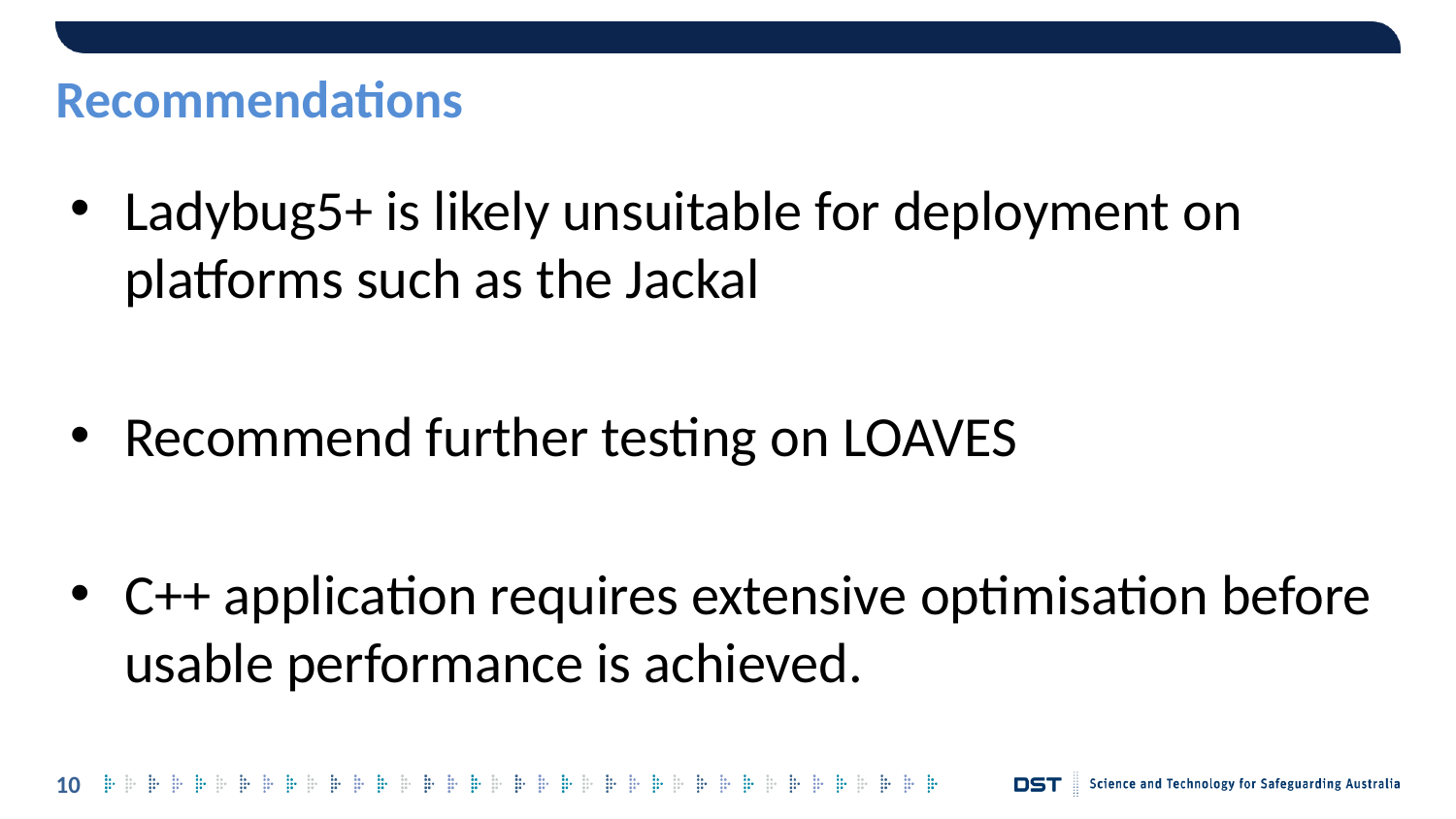

# Recommendations
Ladybug5+ is likely unsuitable for deployment on platforms such as the Jackal

Recommend further testing on LOAVES

C++ application requires extensive optimisation before usable performance is achieved.